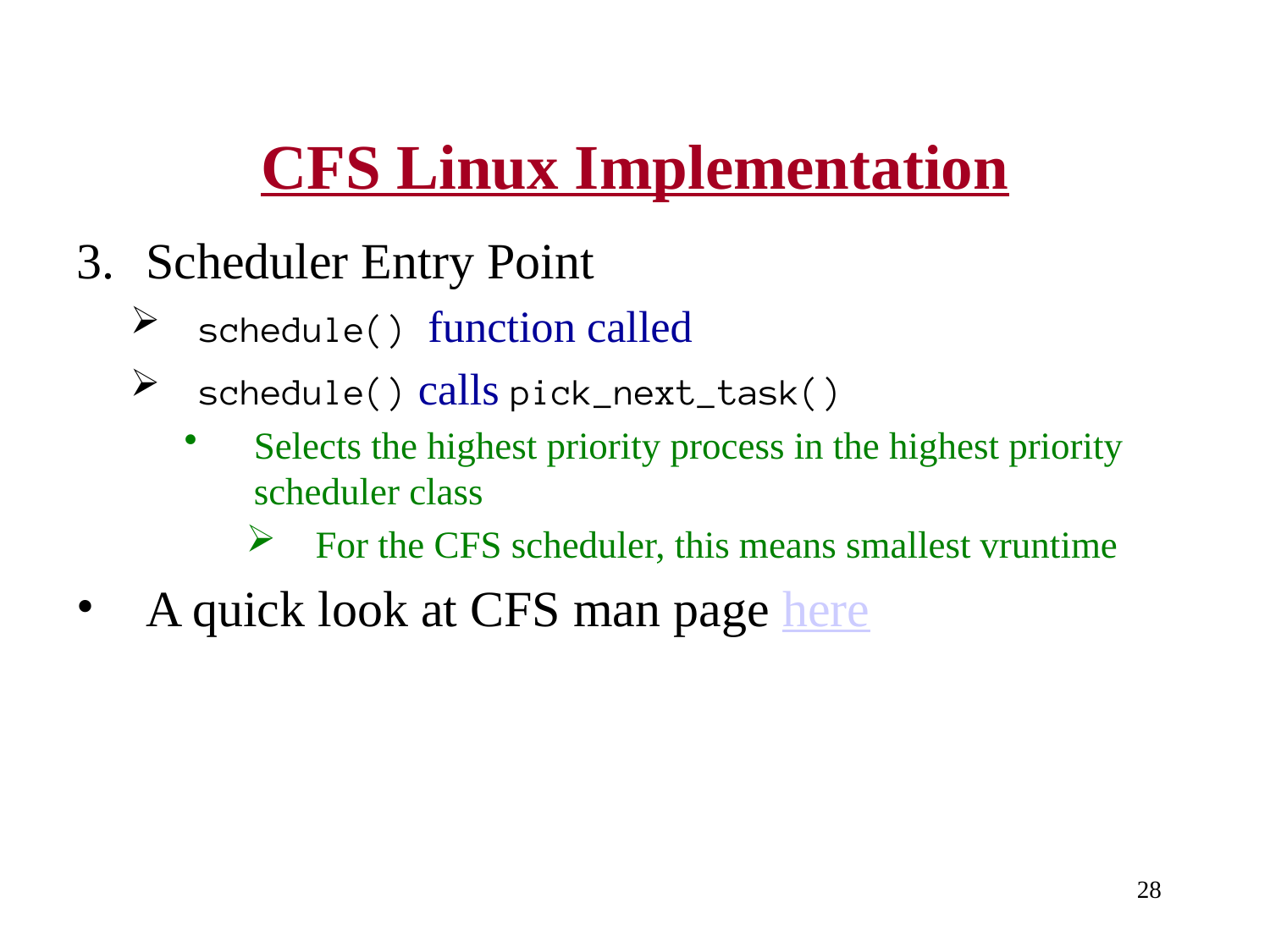

# CFS Linux Implementation
Scheduler Entry Point
schedule() function called
schedule() calls pick_next_task()
Selects the highest priority process in the highest priority scheduler class
For the CFS scheduler, this means smallest vruntime
A quick look at CFS man page here
28